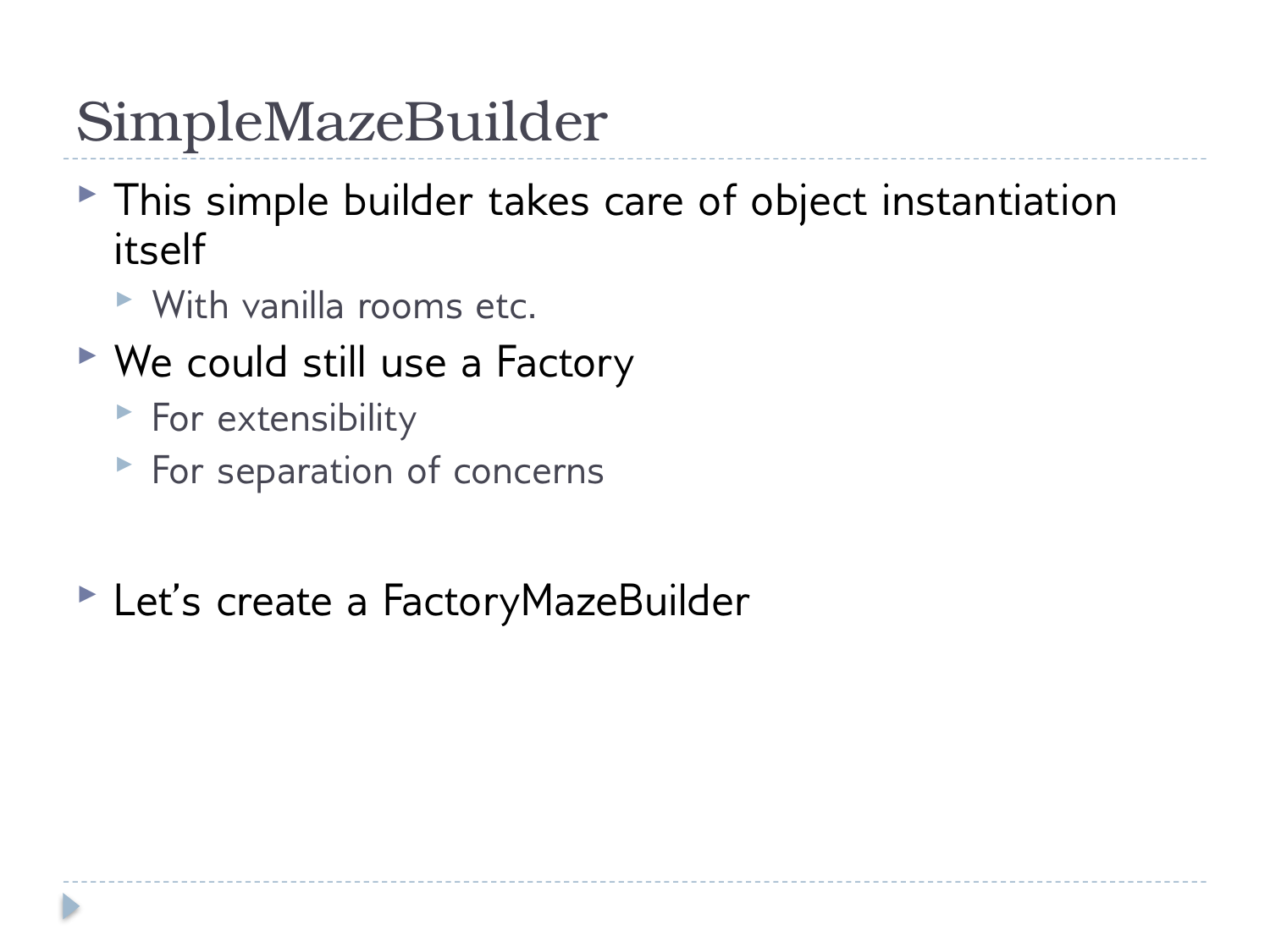

# SimpleMazeBuilder
This simple builder takes care of object instantiation itself
With vanilla rooms etc.
We could still use a Factory
For extensibility
For separation of concerns

Let’s create a FactoryMazeBuilder